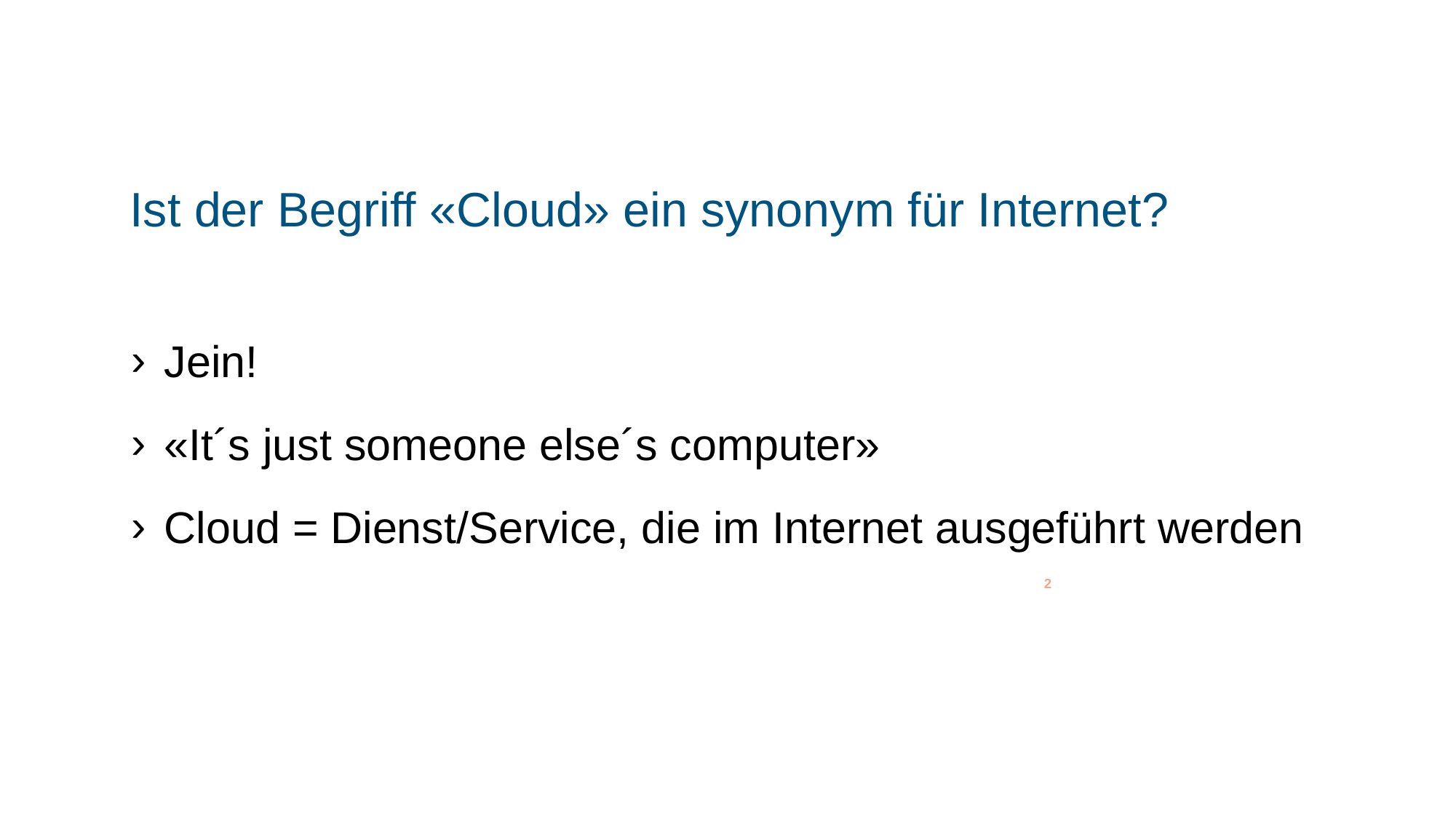

# Ist der Begriff «Cloud» ein synonym für Internet?

Jein!
«It´s just someone else´s computer»
Cloud = Dienst/Service, die im Internet ausgeführt werden

2